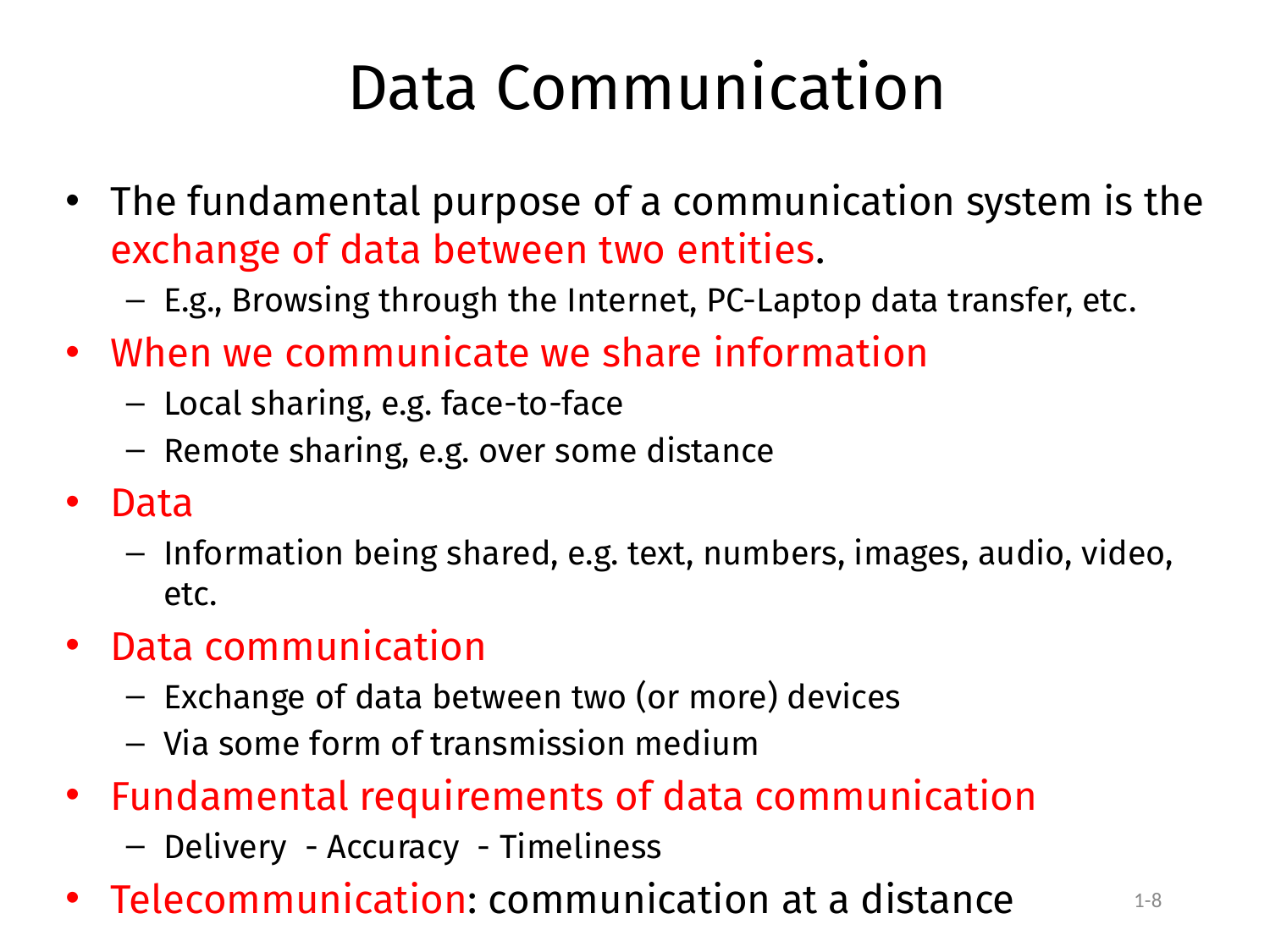

# Data Communication
The fundamental purpose of a communication system is the exchange of data between two entities.
E.g., Browsing through the Internet, PC-Laptop data transfer, etc.
When we communicate we share information
Local sharing, e.g. face-to-face
Remote sharing, e.g. over some distance
Data
Information being shared, e.g. text, numbers, images, audio, video, etc.
Data communication
Exchange of data between two (or more) devices
Via some form of transmission medium
Fundamental requirements of data communication
Delivery  - Accuracy  - Timeliness
Telecommunication: communication at a distance
1-8
Spring 2006